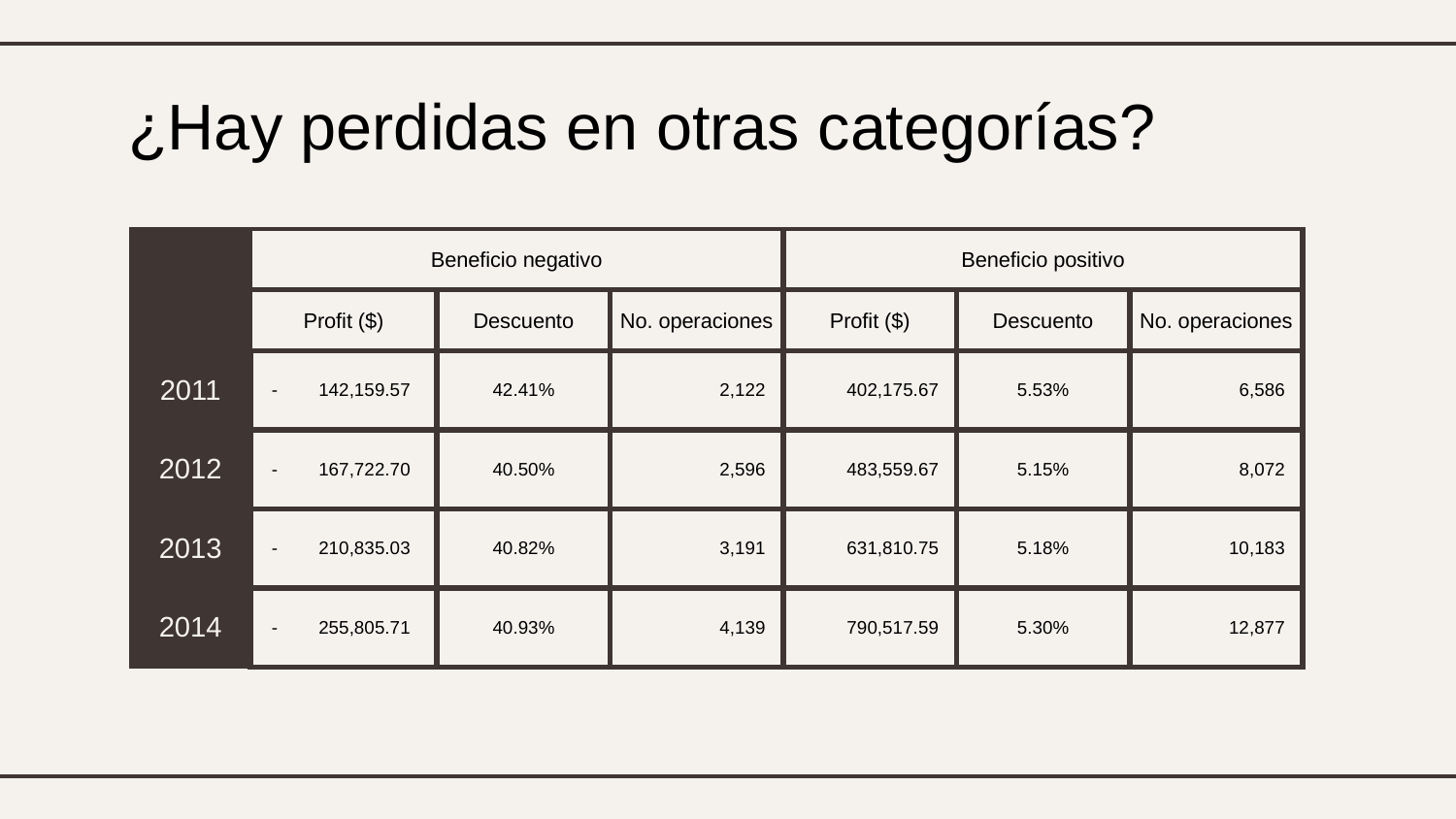

# ¿Hay perdidas en otras categorías?
|  | Beneficio negativo |  |  | Beneficio positivo |  |  |
| --- | --- | --- | --- | --- | --- | --- |
|  | Profit ($) | Descuento | No. operaciones | Profit ($) | Descuento | No. operaciones |
| 2011 | - 142,159.57 | 42.41% | 2,122 | 402,175.67 | 5.53% | 6,586 |
| 2012 | - 167,722.70 | 40.50% | 2,596 | 483,559.67 | 5.15% | 8,072 |
| 2013 | - 210,835.03 | 40.82% | 3,191 | 631,810.75 | 5.18% | 10,183 |
| 2014 | - 255,805.71 | 40.93% | 4,139 | 790,517.59 | 5.30% | 12,877 |